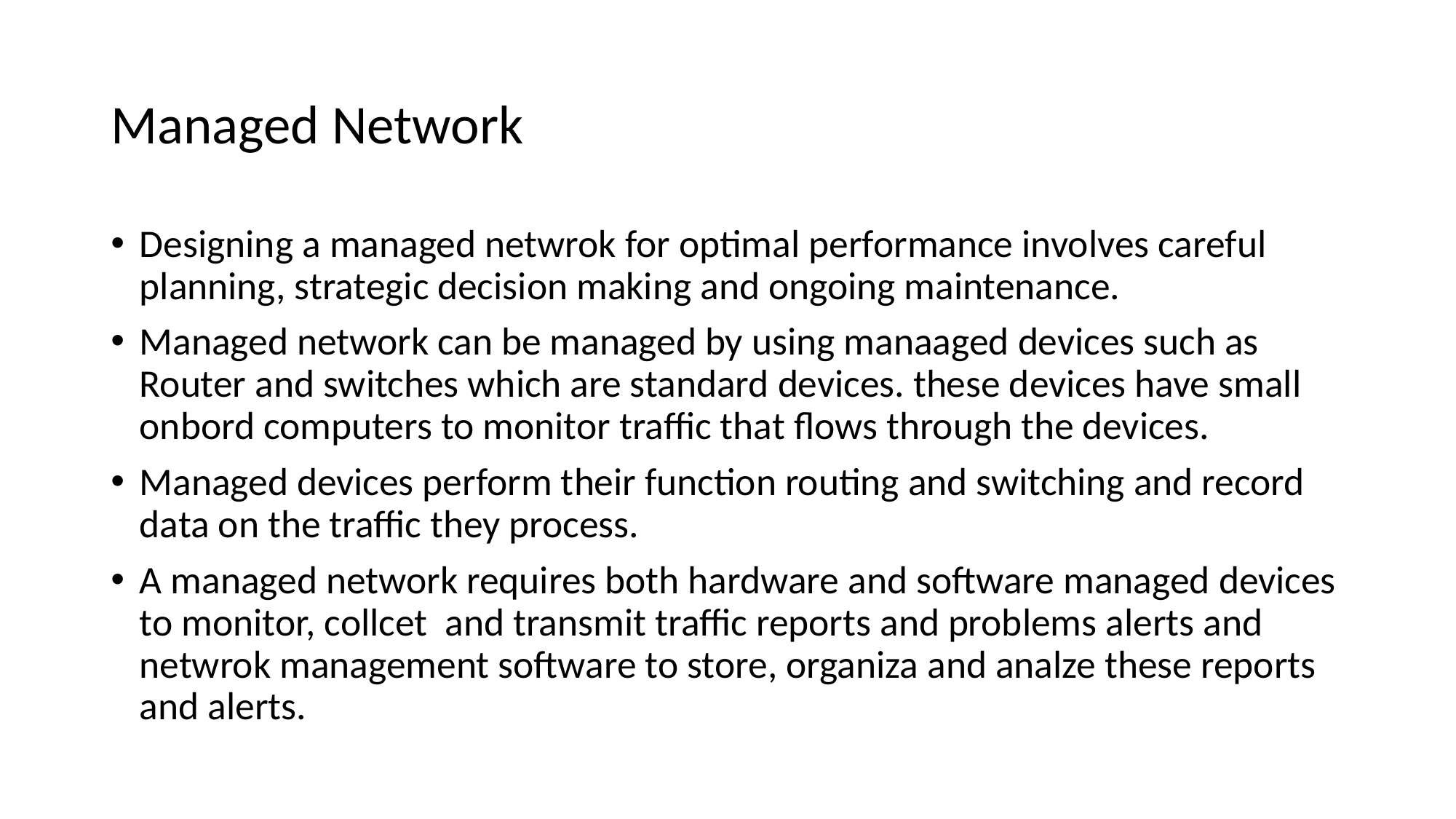

# Managed Network
Designing a managed netwrok for optimal performance involves careful planning, strategic decision making and ongoing maintenance.
Managed network can be managed by using manaaged devices such as Router and switches which are standard devices. these devices have small onbord computers to monitor traffic that flows through the devices.
Managed devices perform their function routing and switching and record data on the traffic they process.
A managed network requires both hardware and software managed devices to monitor, collcet  and transmit traffic reports and problems alerts and netwrok management software to store, organiza and analze these reports and alerts.